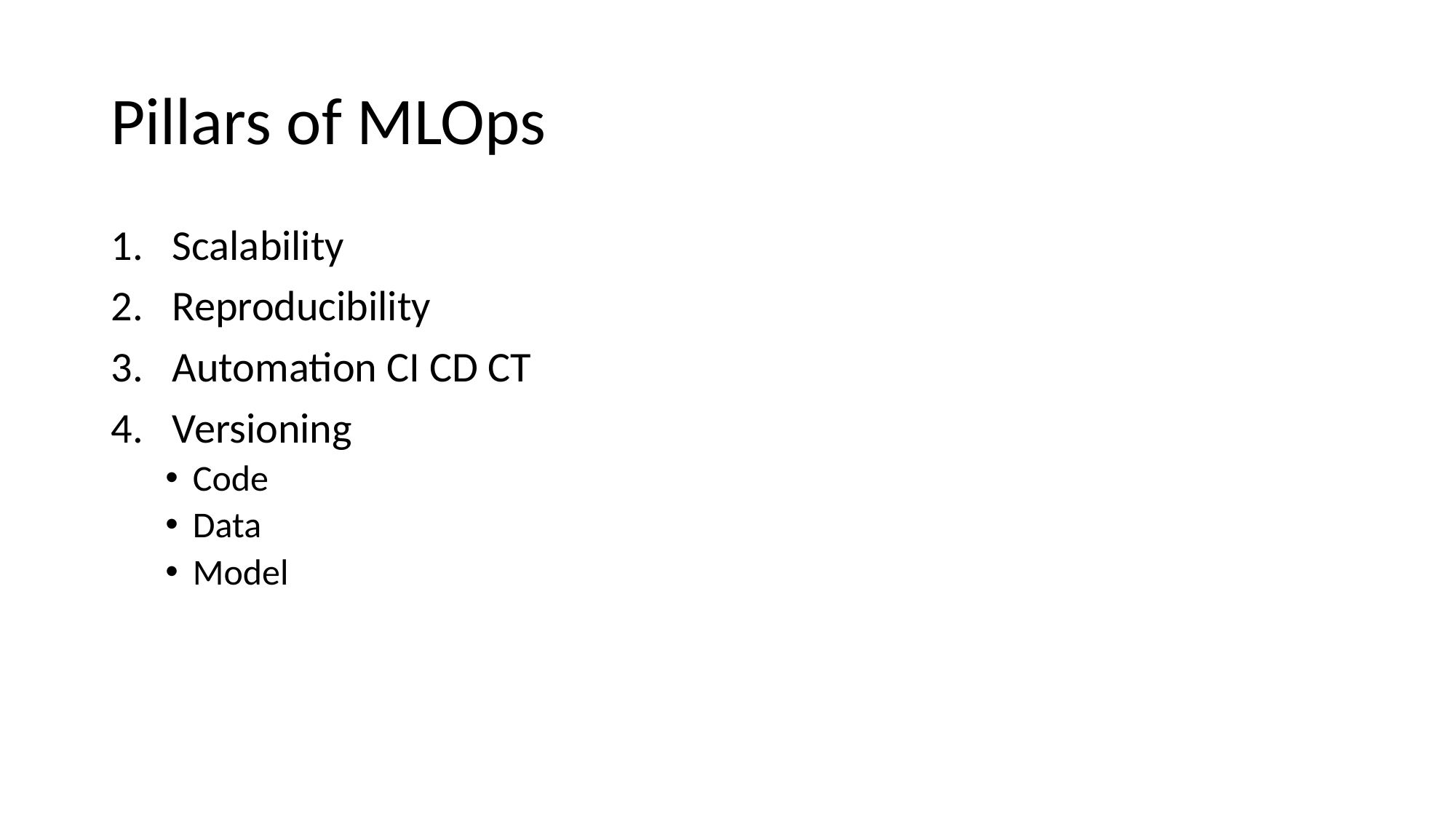

# Pillars of MLOps
Scalability
Reproducibility
Automation CI CD CT
Versioning
Code
Data
Model